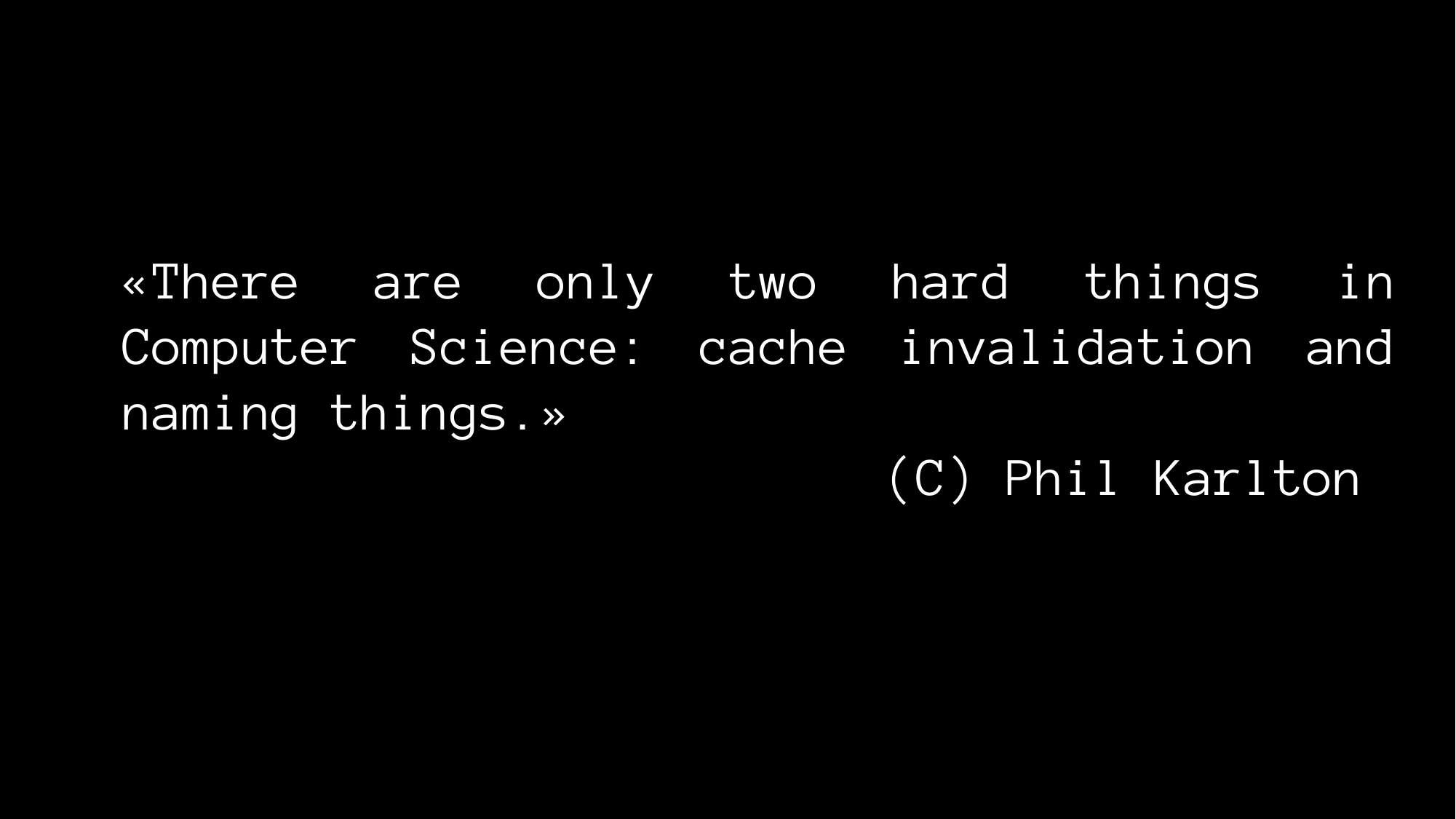

«There are only two hard things in Computer Science: cache invalidation and naming things.»
							(C) Phil Karlton